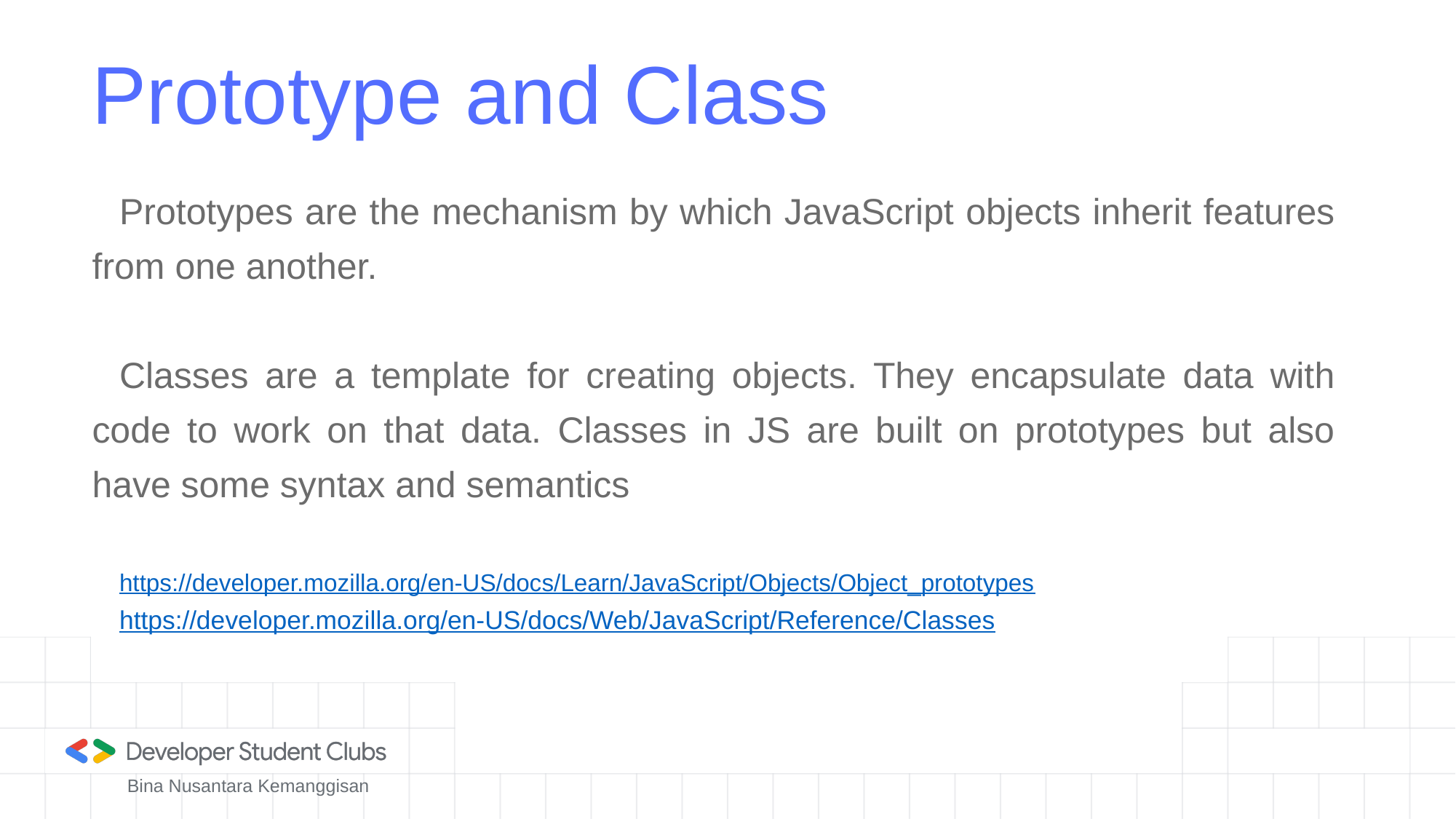

# Prototype and Class
Prototypes are the mechanism by which JavaScript objects inherit features from one another.

Classes are a template for creating objects. They encapsulate data with code to work on that data. Classes in JS are built on prototypes but also have some syntax and semantics

https://developer.mozilla.org/en-US/docs/Learn/JavaScript/Objects/Object_prototypes
https://developer.mozilla.org/en-US/docs/Web/JavaScript/Reference/Classes